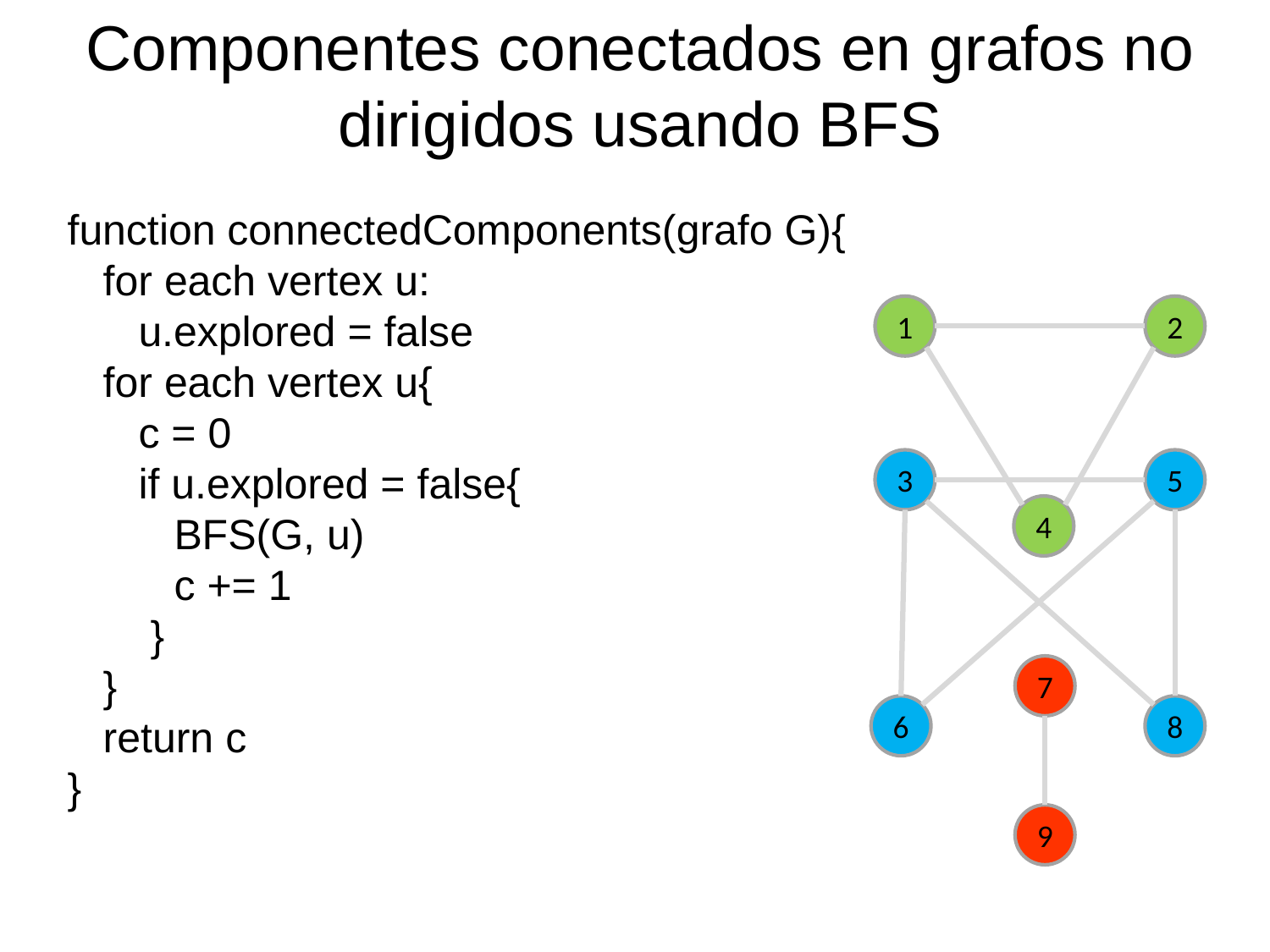

Componentes conectados en grafos no dirigidos usando BFS
function connectedComponents(grafo G){
   for each vertex u:
      u.explored = false
   for each vertex u{
      c = 0
      if u.explored = false{
         BFS(G, u)
         c += 1
       }
   }
   return c
}

1
2
3
5
4
7
6
8
9